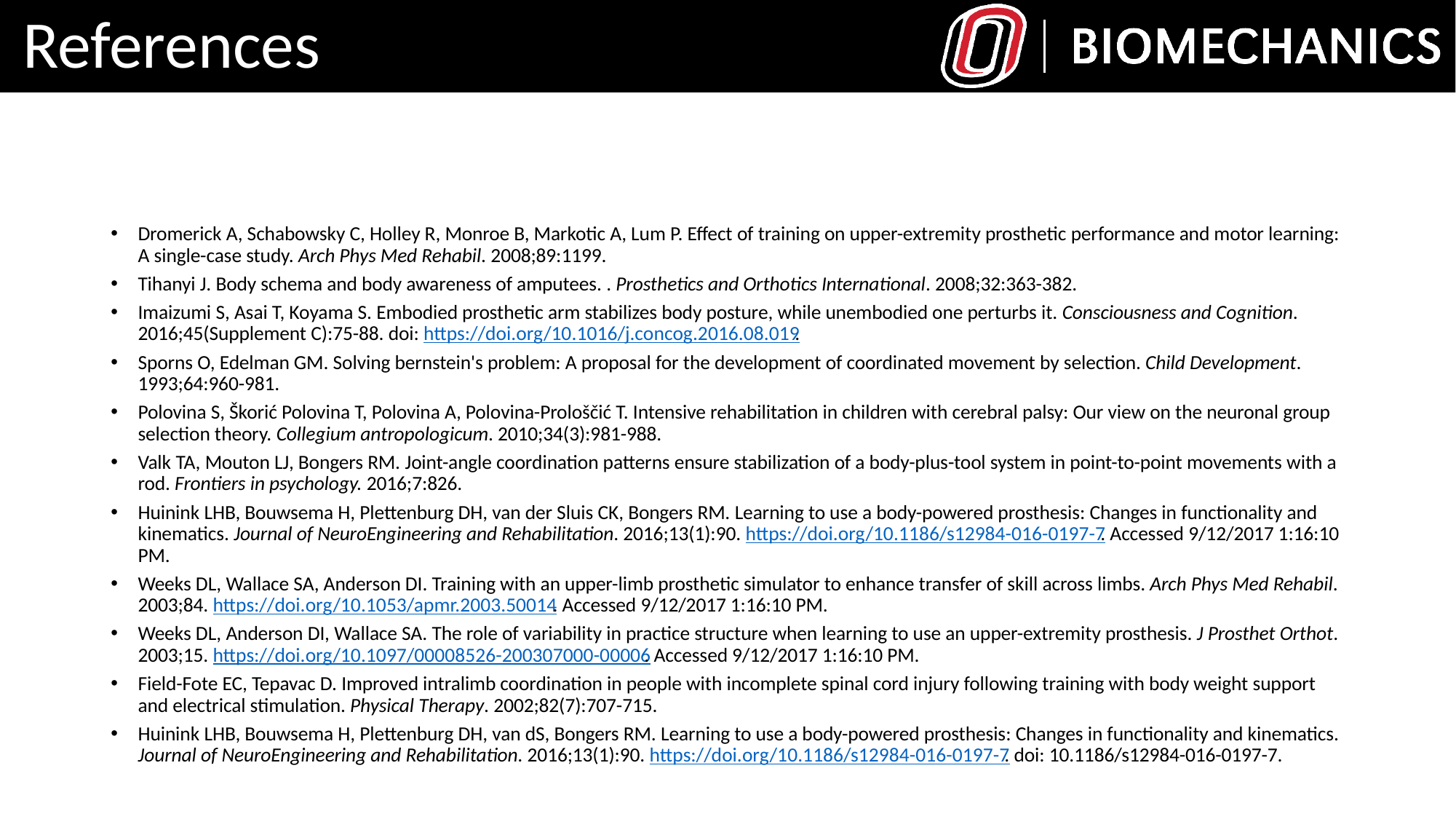

# References
Dromerick A, Schabowsky C, Holley R, Monroe B, Markotic A, Lum P. Effect of training on upper-extremity prosthetic performance and motor learning: A single-case study. Arch Phys Med Rehabil. 2008;89:1199.
Tihanyi J. Body schema and body awareness of amputees. . Prosthetics and Orthotics International. 2008;32:363-382.
Imaizumi S, Asai T, Koyama S. Embodied prosthetic arm stabilizes body posture, while unembodied one perturbs it. Consciousness and Cognition. 2016;45(Supplement C):75-88. doi: https://doi.org/10.1016/j.concog.2016.08.019.
Sporns O, Edelman GM. Solving bernstein's problem: A proposal for the development of coordinated movement by selection. Child Development. 1993;64:960-981.
Polovina S, Škorić Polovina T, Polovina A, Polovina-Prološčić T. Intensive rehabilitation in children with cerebral palsy: Our view on the neuronal group selection theory. Collegium antropologicum. 2010;34(3):981-988.
Valk TA, Mouton LJ, Bongers RM. Joint-angle coordination patterns ensure stabilization of a body-plus-tool system in point-to-point movements with a rod. Frontiers in psychology. 2016;7:826.
Huinink LHB, Bouwsema H, Plettenburg DH, van der Sluis CK, Bongers RM. Learning to use a body-powered prosthesis: Changes in functionality and kinematics. Journal of NeuroEngineering and Rehabilitation. 2016;13(1):90. https://doi.org/10.1186/s12984-016-0197-7. Accessed 9/12/2017 1:16:10 PM.
Weeks DL, Wallace SA, Anderson DI. Training with an upper-limb prosthetic simulator to enhance transfer of skill across limbs. Arch Phys Med Rehabil. 2003;84. https://doi.org/10.1053/apmr.2003.50014. Accessed 9/12/2017 1:16:10 PM.
Weeks DL, Anderson DI, Wallace SA. The role of variability in practice structure when learning to use an upper-extremity prosthesis. J Prosthet Orthot. 2003;15. https://doi.org/10.1097/00008526-200307000-00006. Accessed 9/12/2017 1:16:10 PM.
Field-Fote EC, Tepavac D. Improved intralimb coordination in people with incomplete spinal cord injury following training with body weight support and electrical stimulation. Physical Therapy. 2002;82(7):707-715.
Huinink LHB, Bouwsema H, Plettenburg DH, van dS, Bongers RM. Learning to use a body-powered prosthesis: Changes in functionality and kinematics. Journal of NeuroEngineering and Rehabilitation. 2016;13(1):90. https://doi.org/10.1186/s12984-016-0197-7. doi: 10.1186/s12984-016-0197-7.